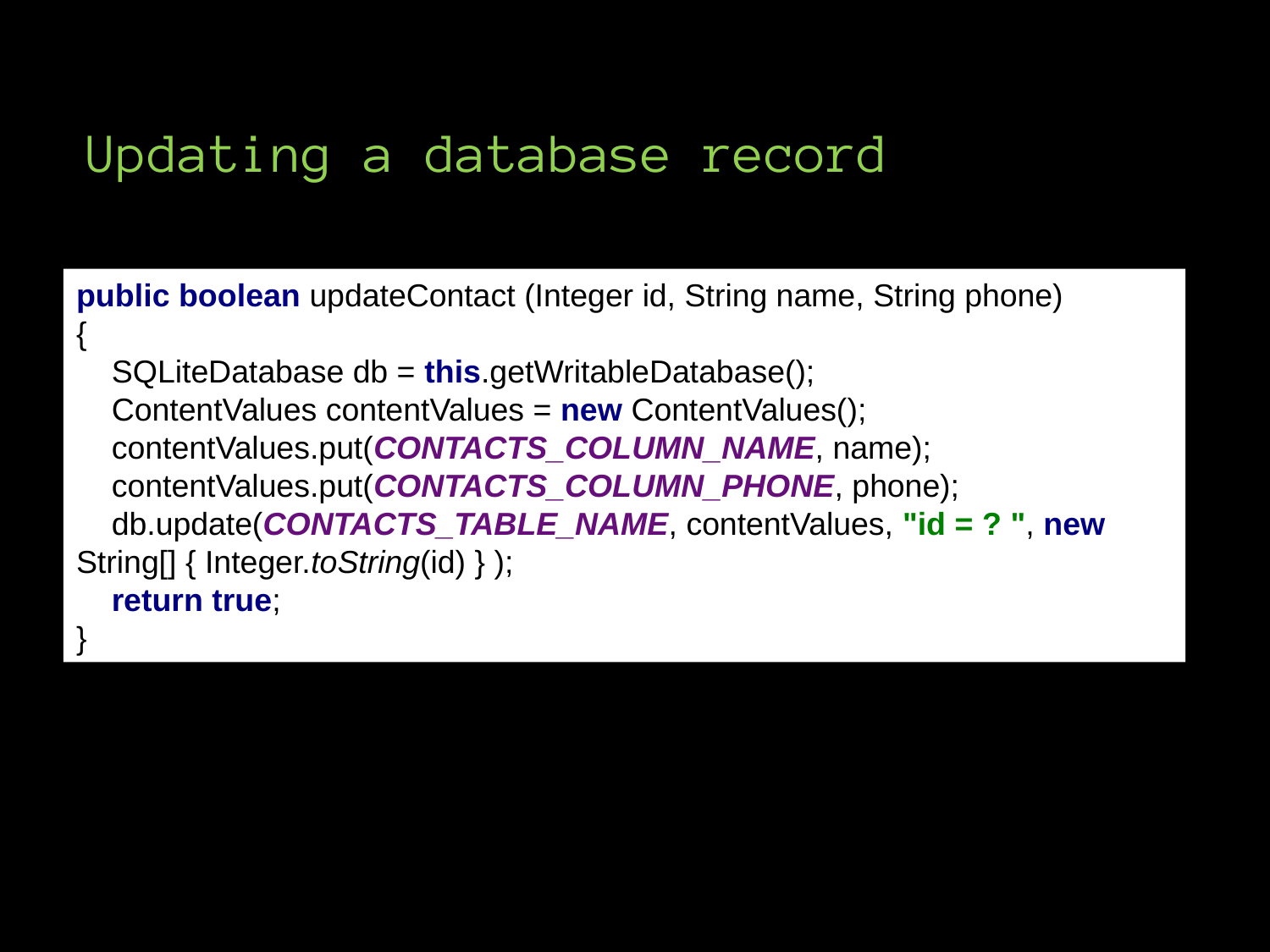

# Updating a database record
public boolean updateContact (Integer id, String name, String phone)
{
    SQLiteDatabase db = this.getWritableDatabase();
    ContentValues contentValues = new ContentValues();
    contentValues.put(CONTACTS_COLUMN_NAME, name);
    contentValues.put(CONTACTS_COLUMN_PHONE, phone);
    db.update(CONTACTS_TABLE_NAME, contentValues, "id = ? ", new String[] { Integer.toString(id) } );
    return true;
}